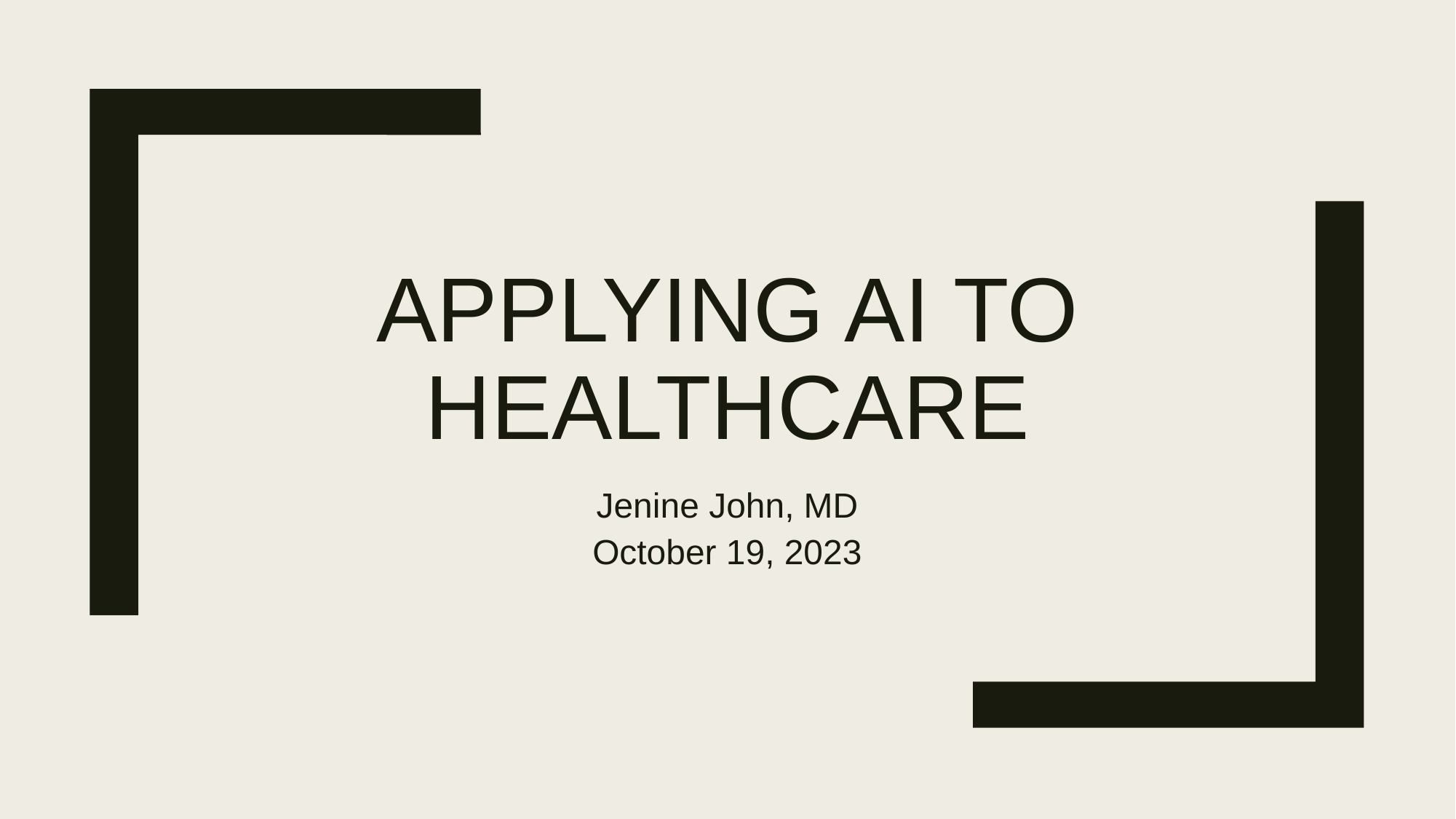

# Applying AI to Healthcare
Jenine John, MD
October 19, 2023